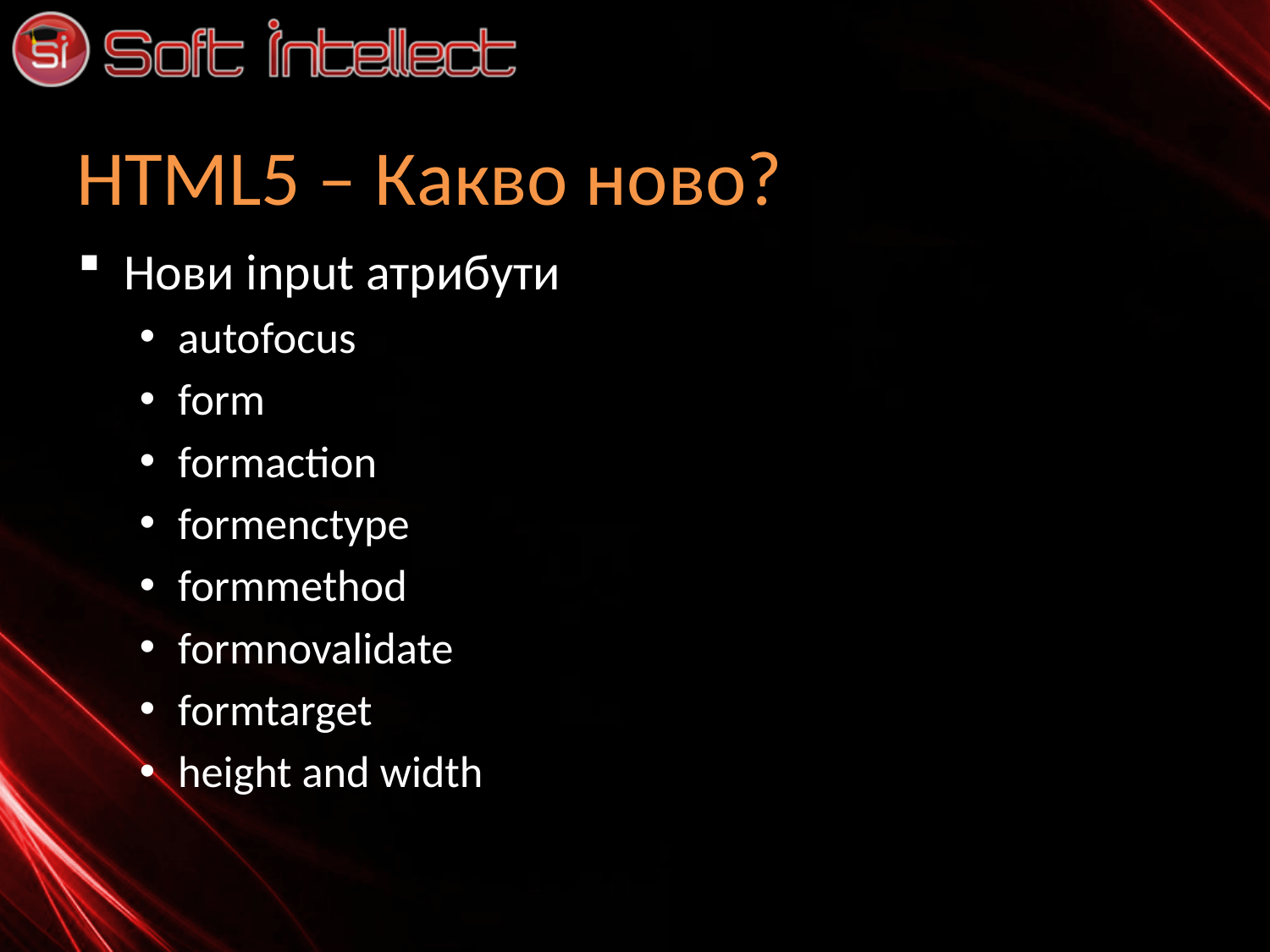

# HTML5 – Какво ново?
Нови input атрибути
autofocus
form
formaction
formenctype
formmethod
formnovalidate
formtarget
height and width